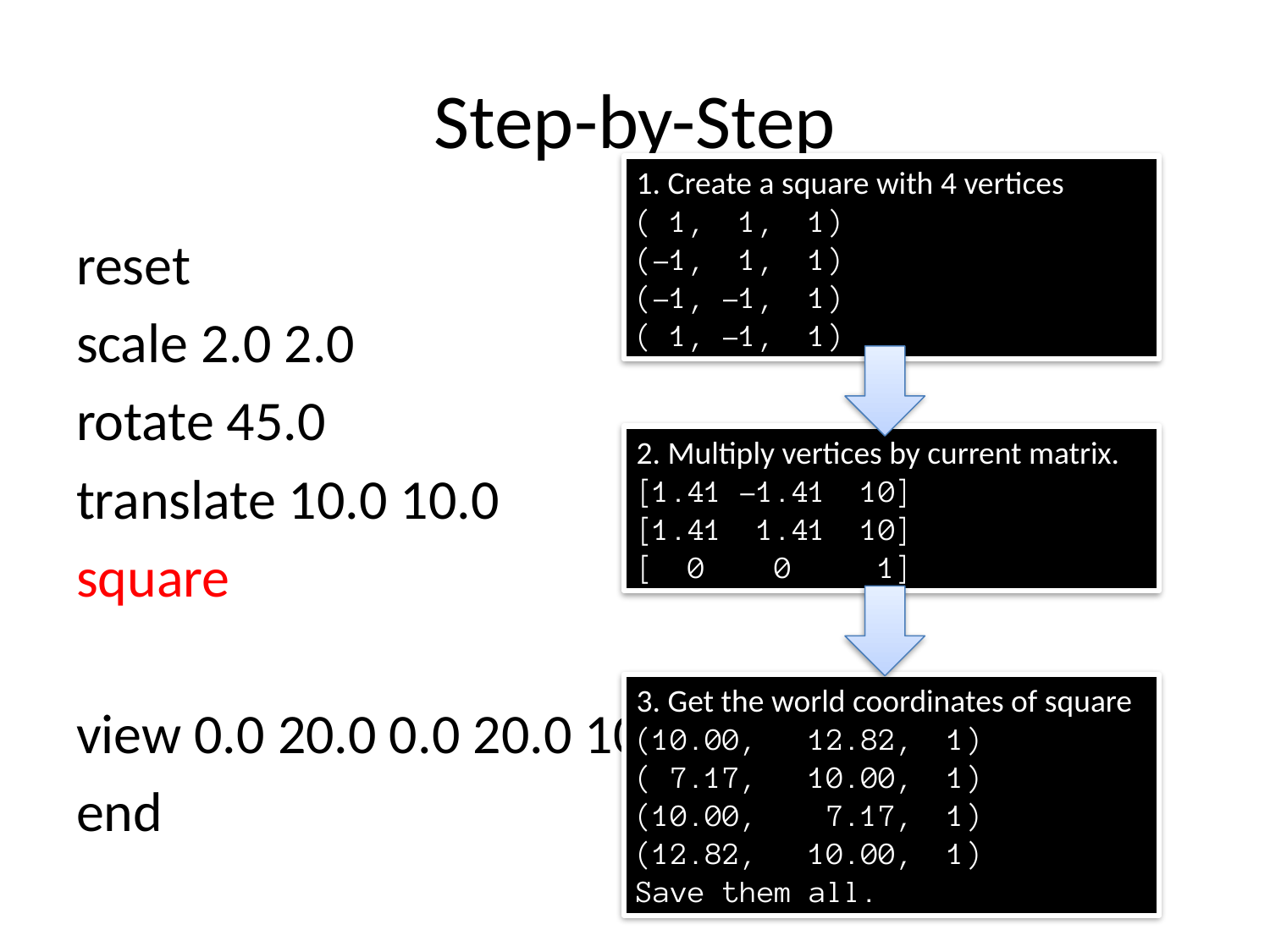

# Step-by-Step
1. Create a square with 4 vertices
( 1,  1,  1)
(-1,  1,  1)
(-1, -1,  1)
( 1, -1,  1)
reset
scale 2.0 2.0
rotate 45.0
translate 10.0 10.0
square

view 0.0 20.0 0.0 20.0 100 400 100 400
end

2. Multiply vertices by current matrix.
[1.41 -1.41  10]
[1.41  1.41  10]
[  0    0     1]

3. Get the world coordinates of square
(10.00,   12.82,  1)
( 7.17,   10.00,  1)
(10.00,    7.17,  1)
(12.82,   10.00,  1)
Save them all.